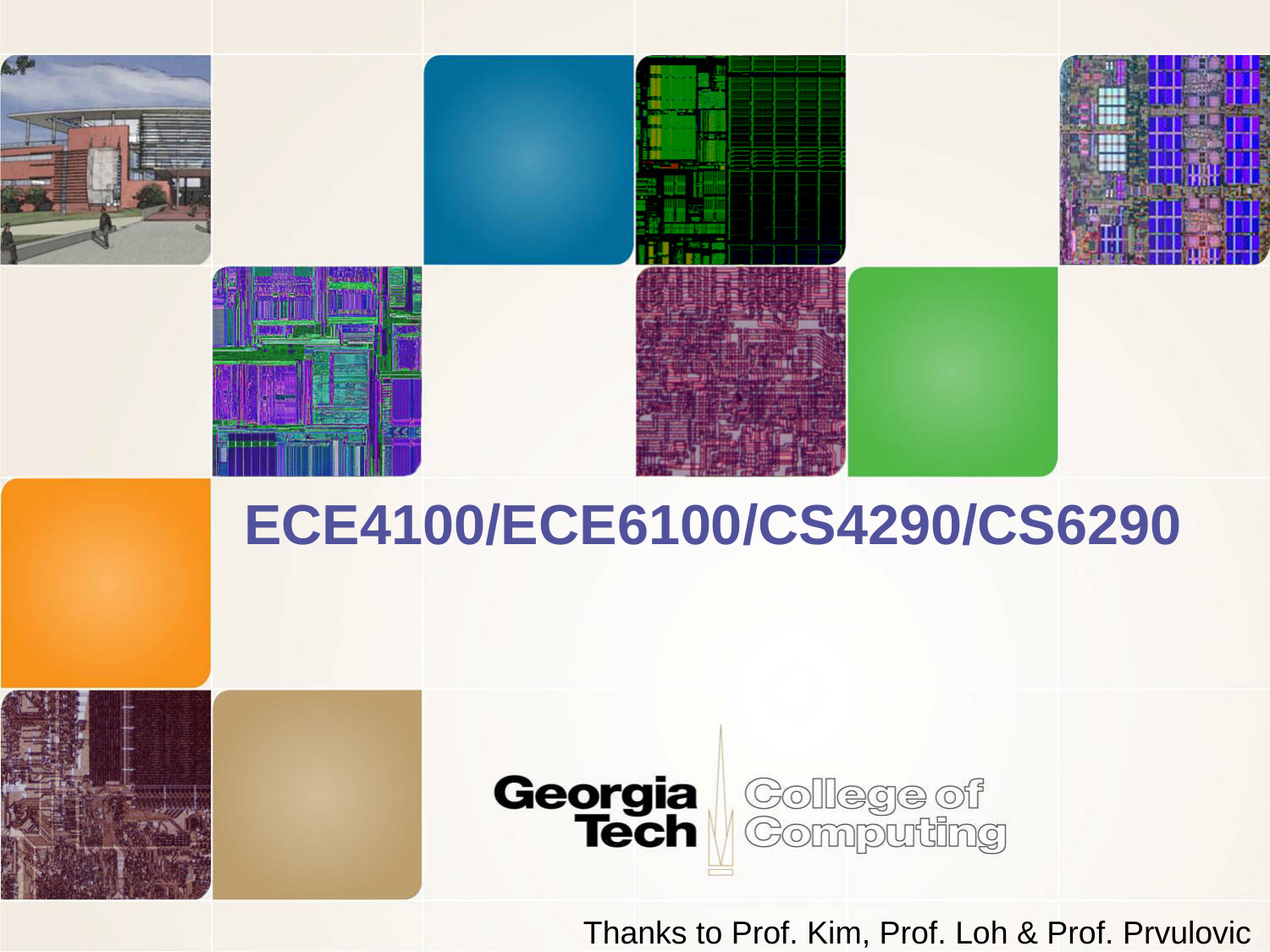

ECE4100/ECE6100/CS4290/CS6290

Thanks to Prof. Kim, Prof. Loh & Prof. Prvulovic